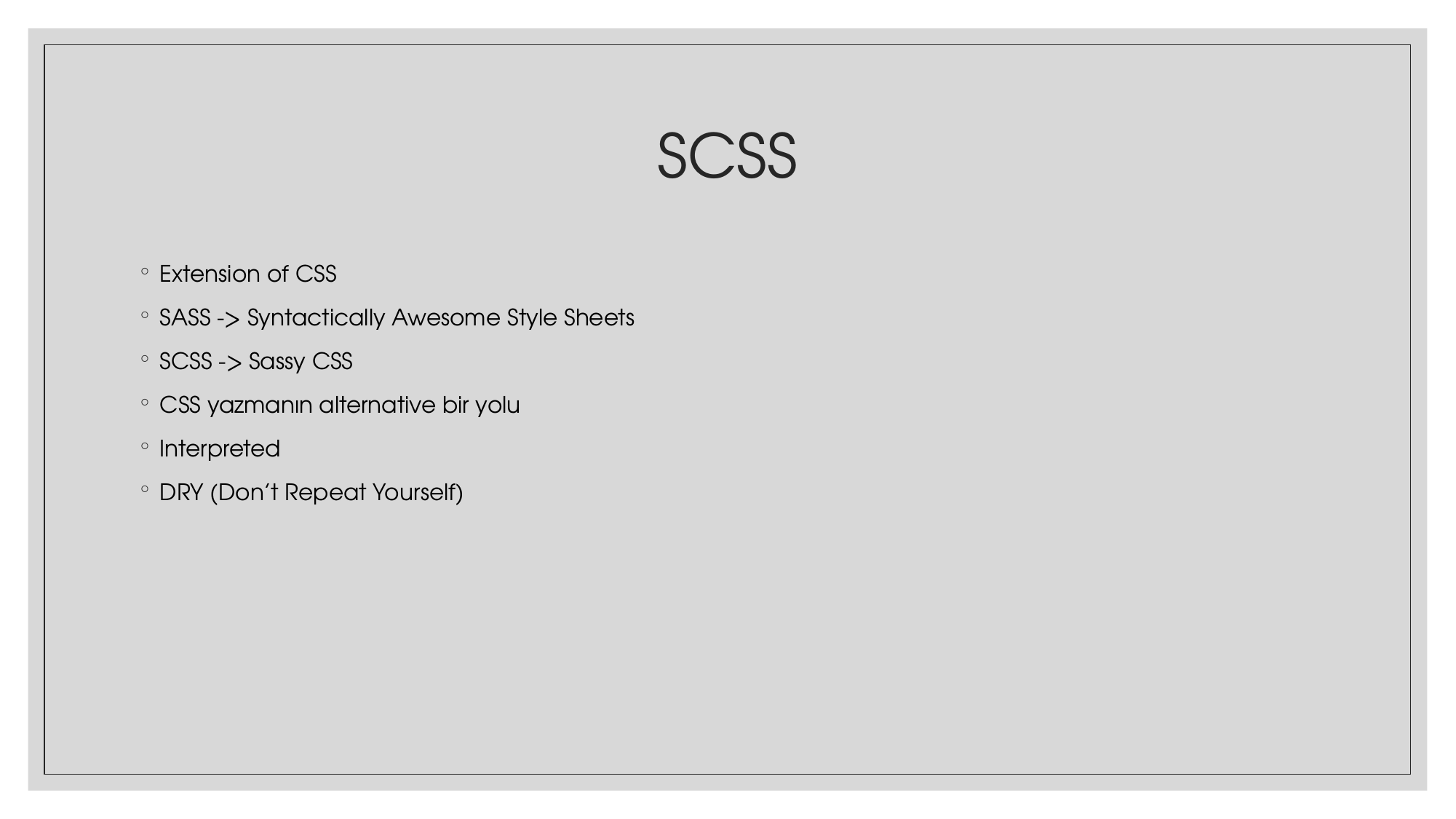

# SCSS
Extension of CSS
SASS -> Syntactically Awesome Style Sheets
SCSS -> Sassy CSS
CSS yazmanın alternative bir yolu
Interpreted
DRY (Don’t Repeat Yourself)